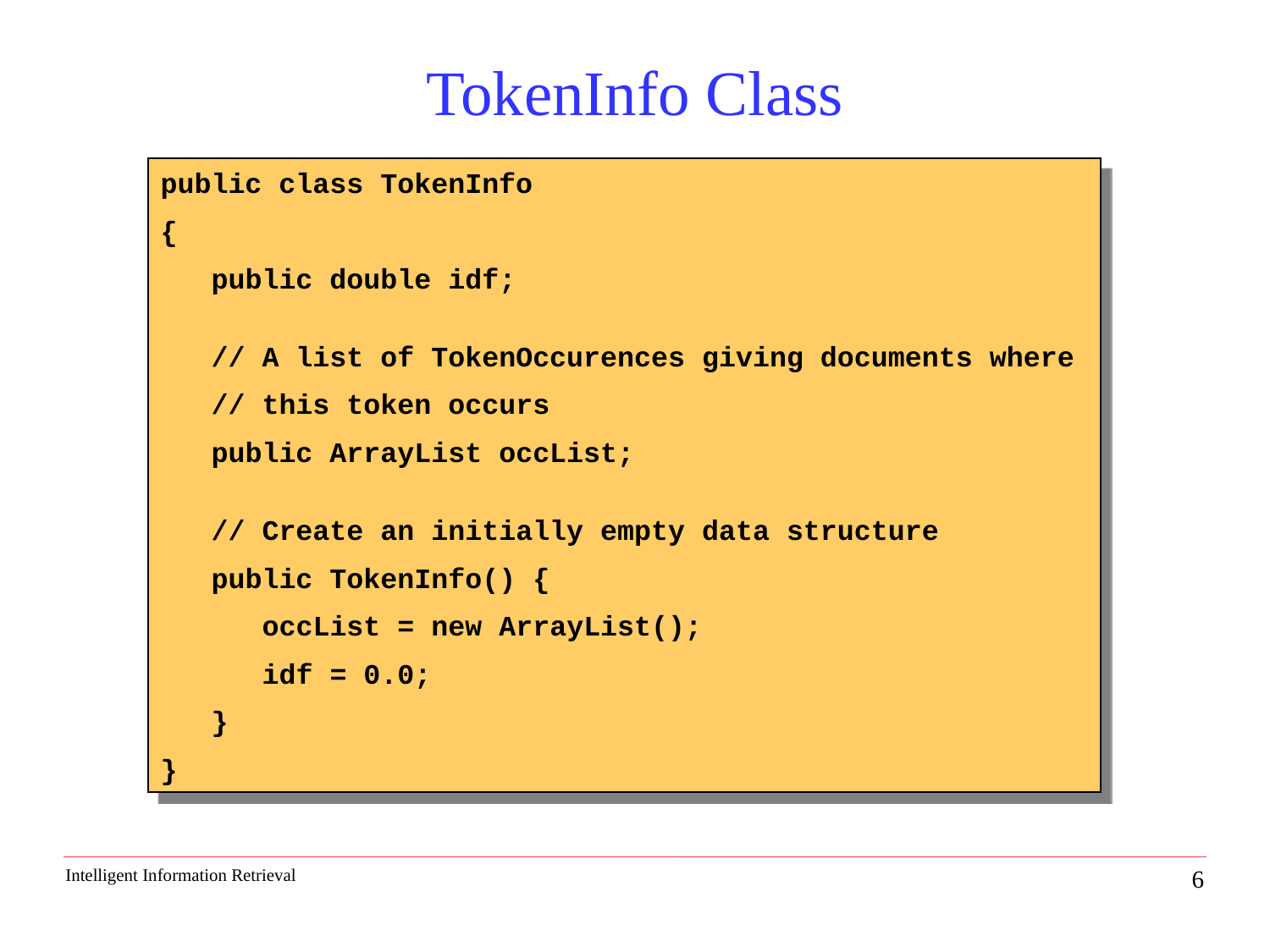

# TokenInfo Class
public class TokenInfo
{
   public double idf;

   // A list of TokenOccurences giving documents where
   // this token occurs
   public ArrayList occList;

   // Create an initially empty data structure
   public TokenInfo() {
      occList = new ArrayList();
      idf = 0.0;
   }
}
6